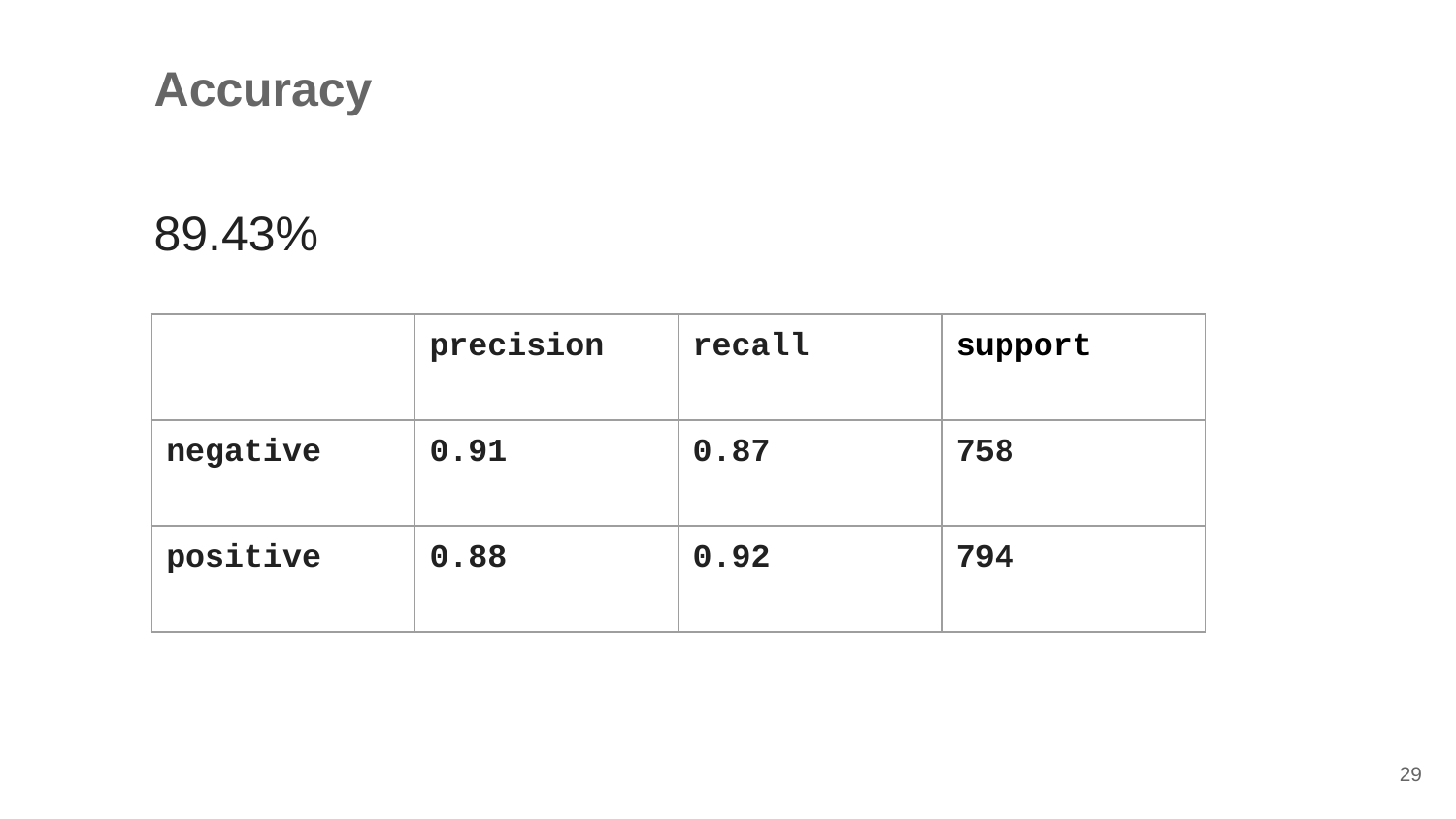

Accuracy
89.43%
|  | precision | recall | support |
| --- | --- | --- | --- |
| negative | 0.91 | 0.87 | 758 |
| positive | 0.88 | 0.92 | 794 |
29